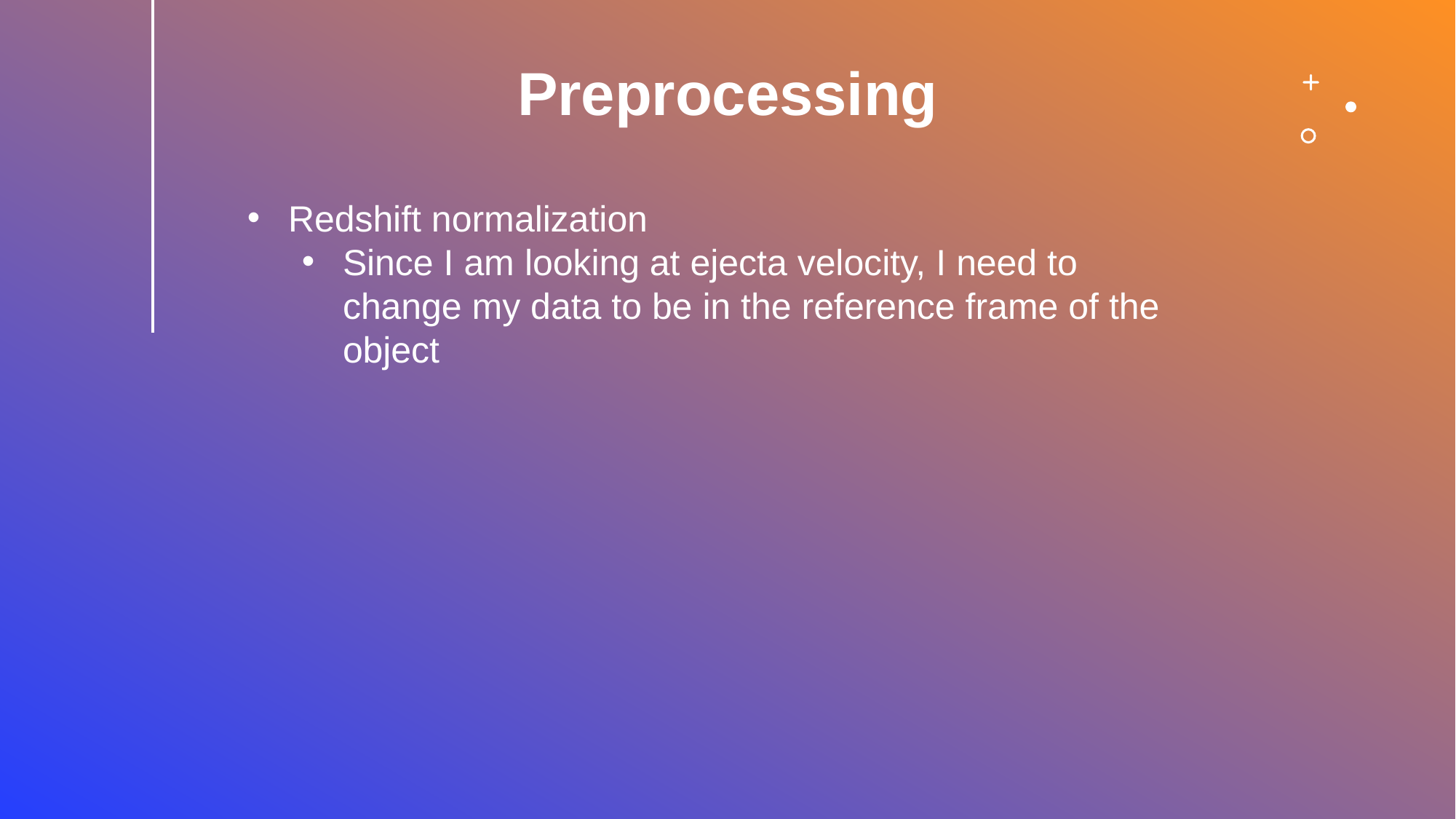

Preprocessing
Redshift normalization
Since I am looking at ejecta velocity, I need to change my data to be in the reference frame of the object